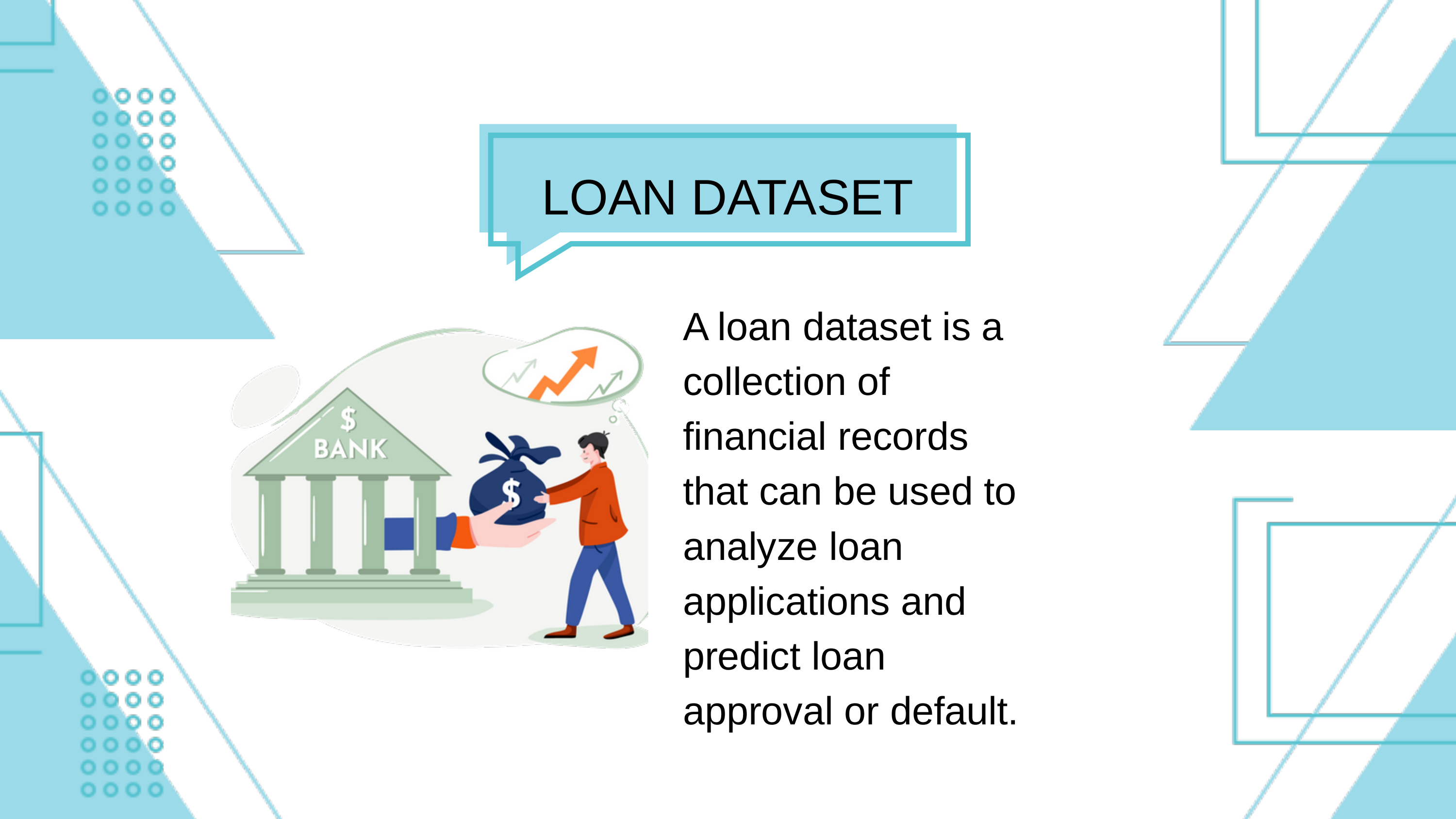

LOAN DATASET

A loan dataset is a collection of financial records that can be used to analyze loan applications and predict loan approval or default.